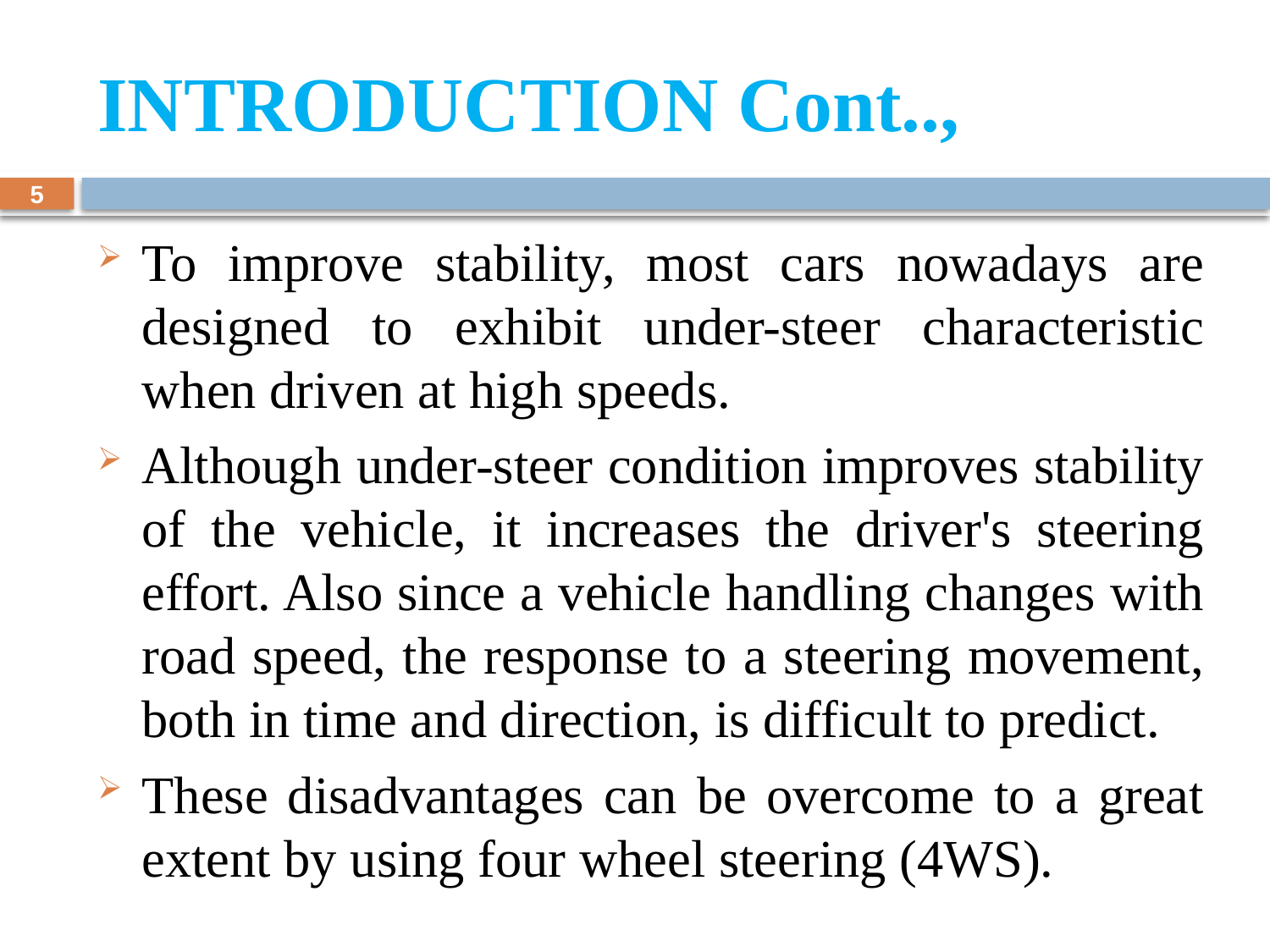

# INTRODUCTION Cont..,
5
To improve stability, most cars nowadays are designed to exhibit under-steer characteristic when driven at high speeds.
Although under-steer condition improves stability of the vehicle, it increases the driver's steering effort. Also since a vehicle handling changes with road speed, the response to a steering movement, both in time and direction, is difficult to predict.
These disadvantages can be overcome to a great extent by using four wheel steering (4WS).